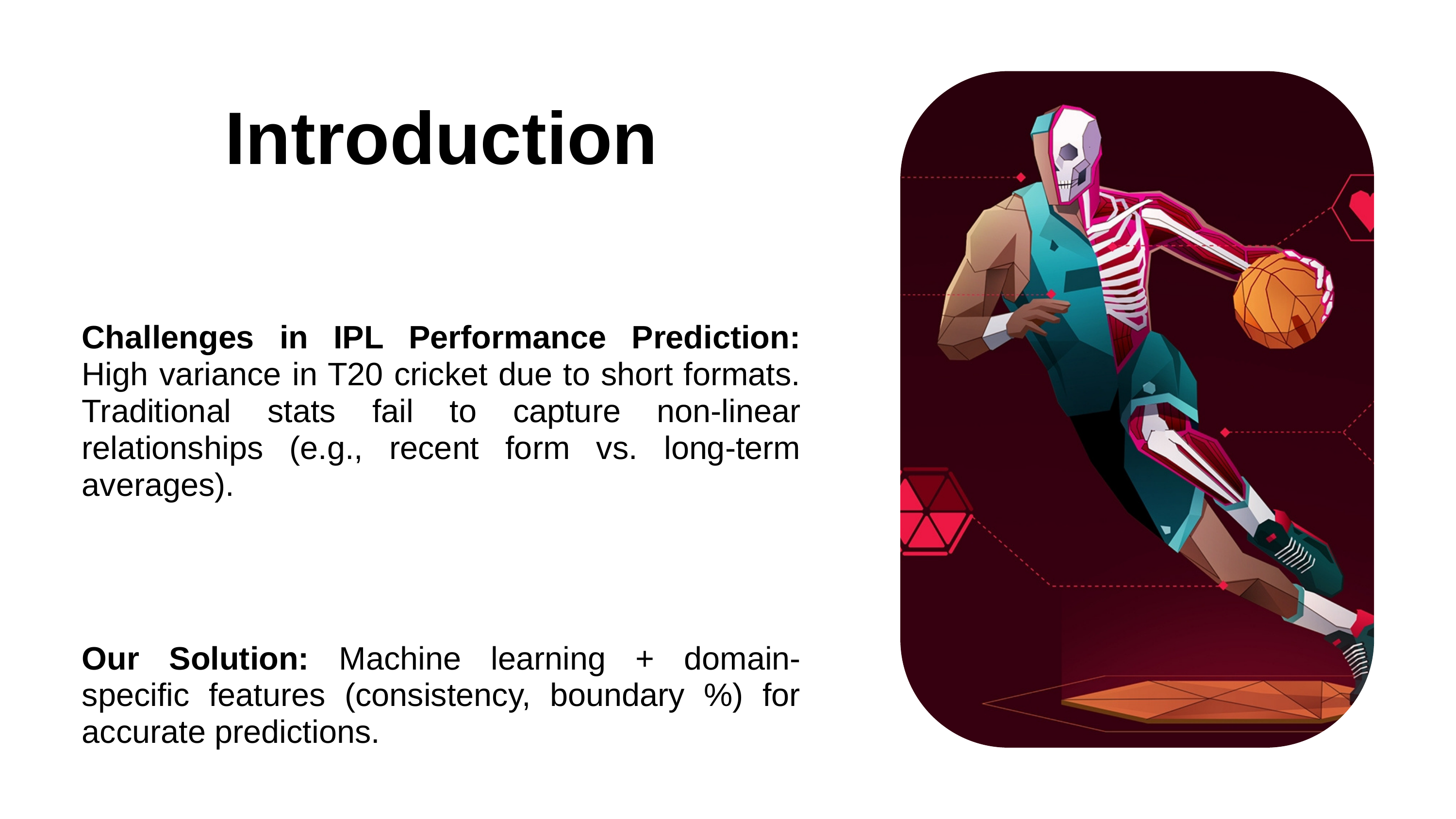

Introduction
Challenges in IPL Performance Prediction: High variance in T20 cricket due to short formats. Traditional stats fail to capture non-linear relationships (e.g., recent form vs. long-term averages).
Our Solution: Machine learning + domain-specific features (consistency, boundary %) for accurate predictions.